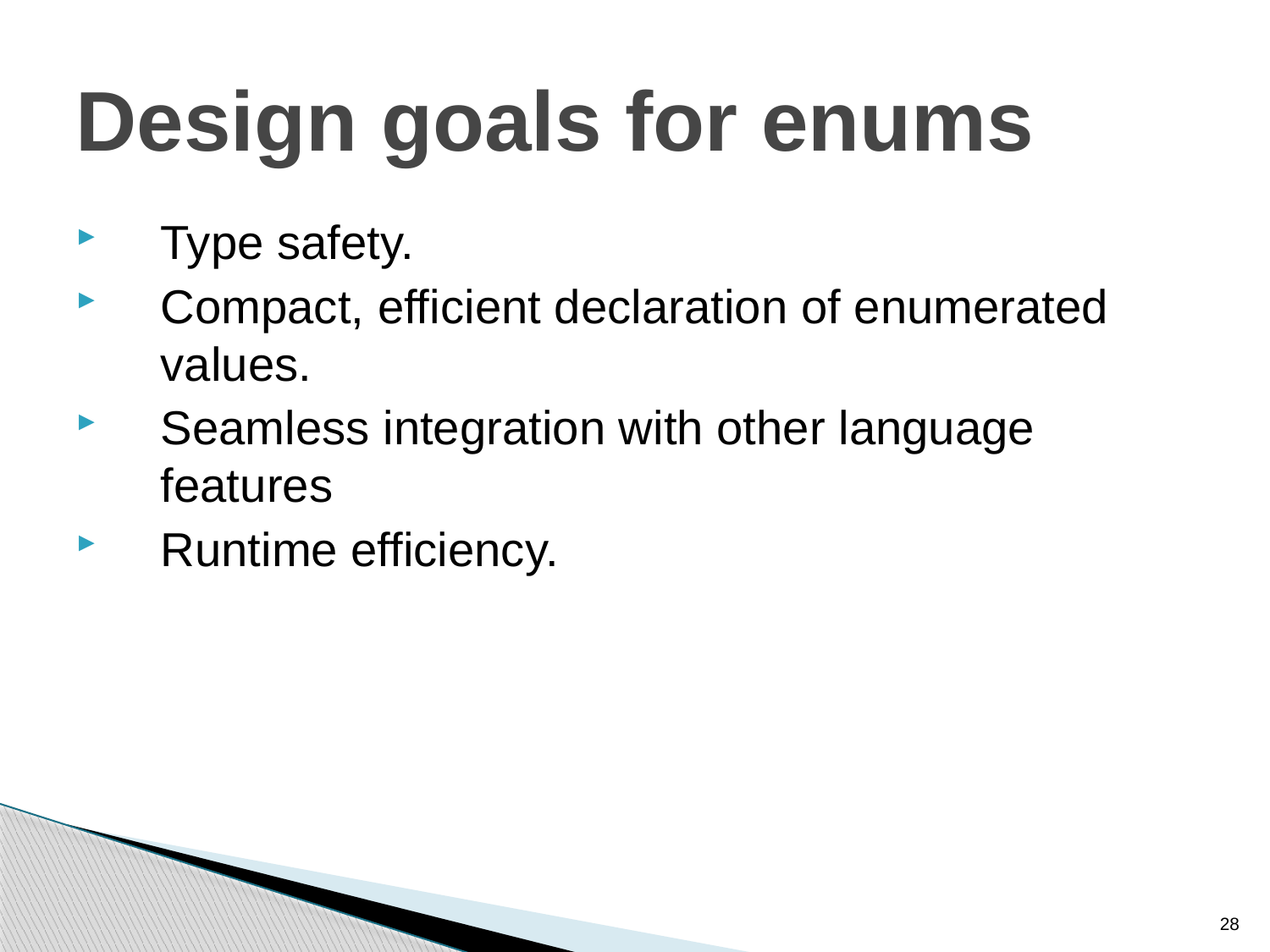

# Design goals for enums
Type safety.
Compact, efficient declaration of enumerated values.
Seamless integration with other language features
Runtime efficiency.
28